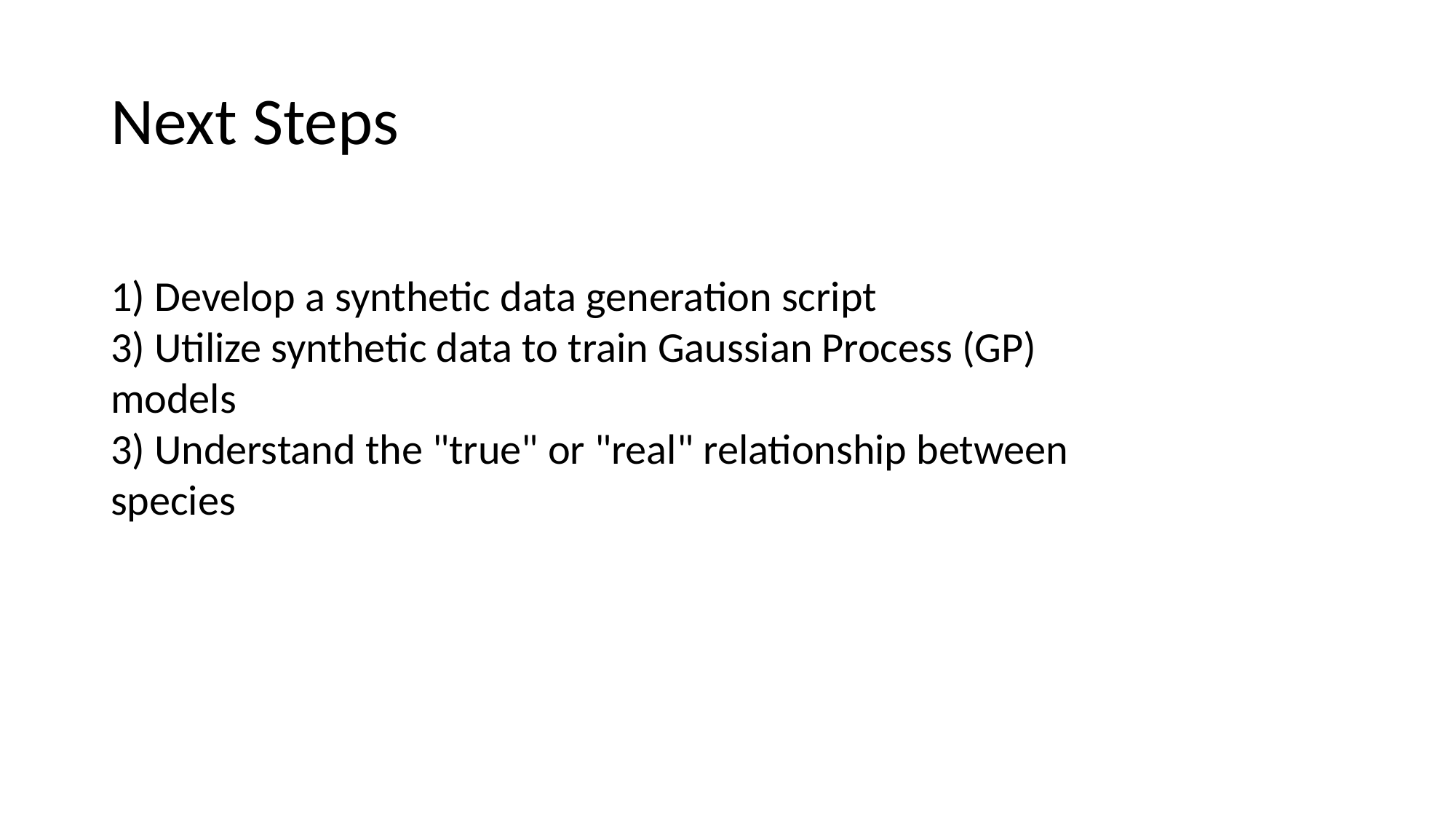

# Next Steps
1) Develop a synthetic data generation script
3) Utilize synthetic data to train Gaussian Process (GP) models
3) Understand the "true" or "real" relationship between species